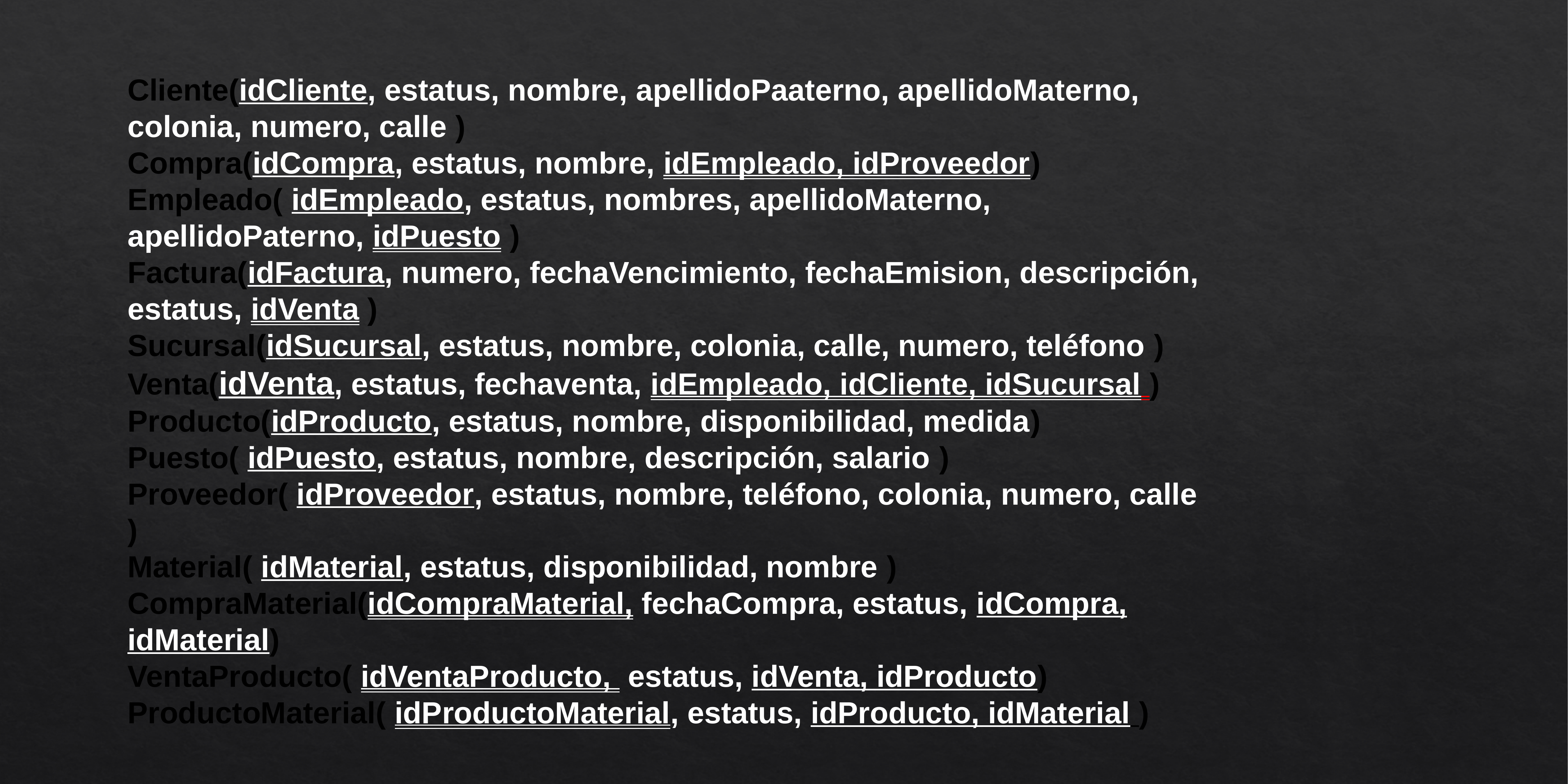

Cliente(idCliente, estatus, nombre, apellidoPaaterno, apellidoMaterno, colonia, numero, calle )
Compra(idCompra, estatus, nombre, idEmpleado, idProveedor)
Empleado( idEmpleado, estatus, nombres, apellidoMaterno, apellidoPaterno, idPuesto )
Factura(idFactura, numero, fechaVencimiento, fechaEmision, descripción, estatus, idVenta )
Sucursal(idSucursal, estatus, nombre, colonia, calle, numero, teléfono )
Venta(idVenta, estatus, fechaventa, idEmpleado, idCliente, idSucursal )
Producto(idProducto, estatus, nombre, disponibilidad, medida)
Puesto( idPuesto, estatus, nombre, descripción, salario )
Proveedor( idProveedor, estatus, nombre, teléfono, colonia, numero, calle )
Material( idMaterial, estatus, disponibilidad, nombre )
CompraMaterial(idCompraMaterial, fechaCompra, estatus, idCompra, idMaterial)
VentaProducto( idVentaProducto,  estatus, idVenta, idProducto)
ProductoMaterial( idProductoMaterial, estatus, idProducto, idMaterial )